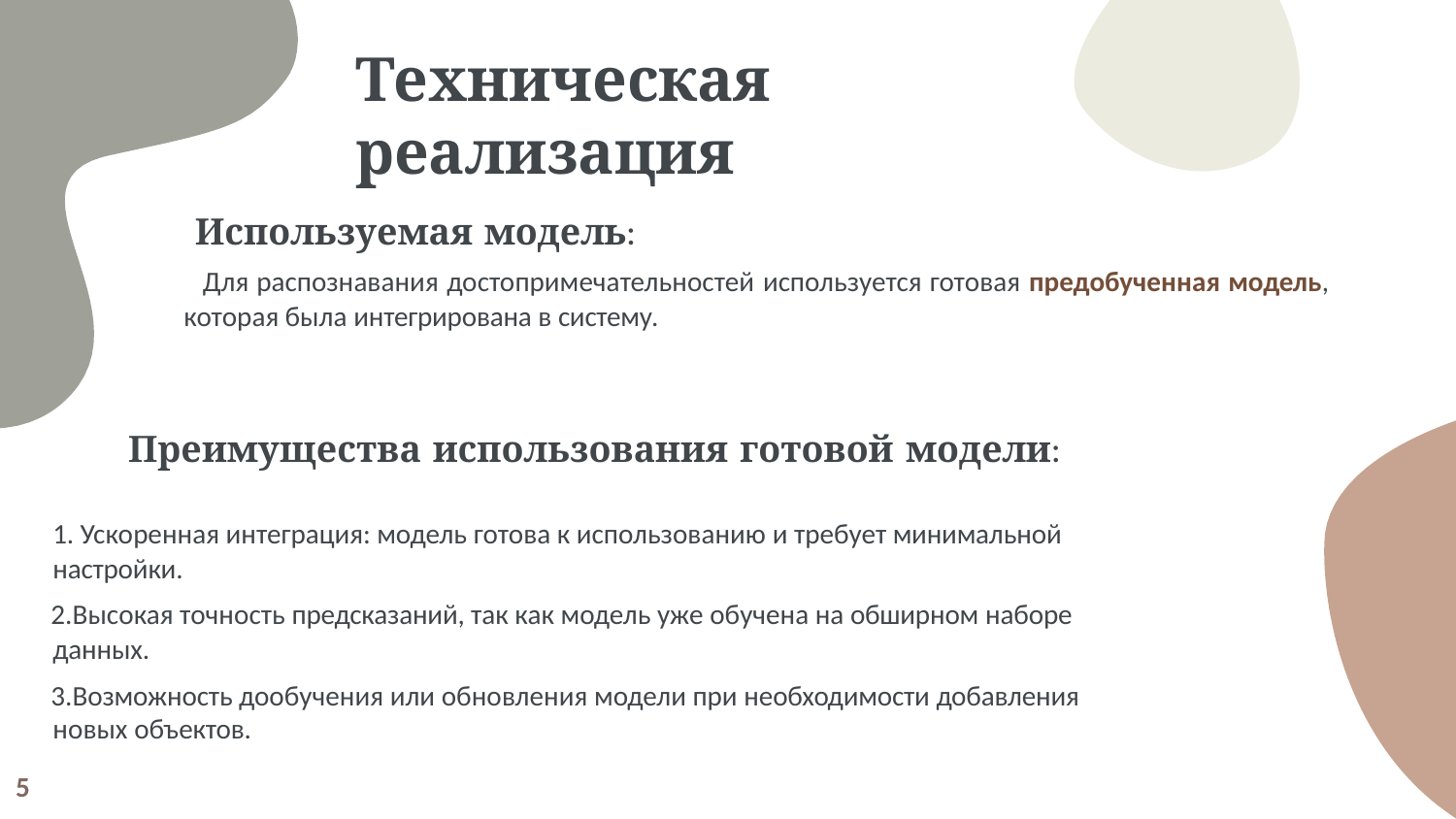

# Техническая реализация
Используемая модель:
Для распознавания достопримечательностей используется готовая предобученная модель,
которая была интегрирована в систему.
Преимущества использования готовой модели:

Ускоренная интеграция: модель готова к использованию и требует минимальной
настройки.
Высокая точность предсказаний, так как модель уже обучена на обширном наборе данных.
Возможность дообучения или обновления модели при необходимости добавления новых объектов.
5